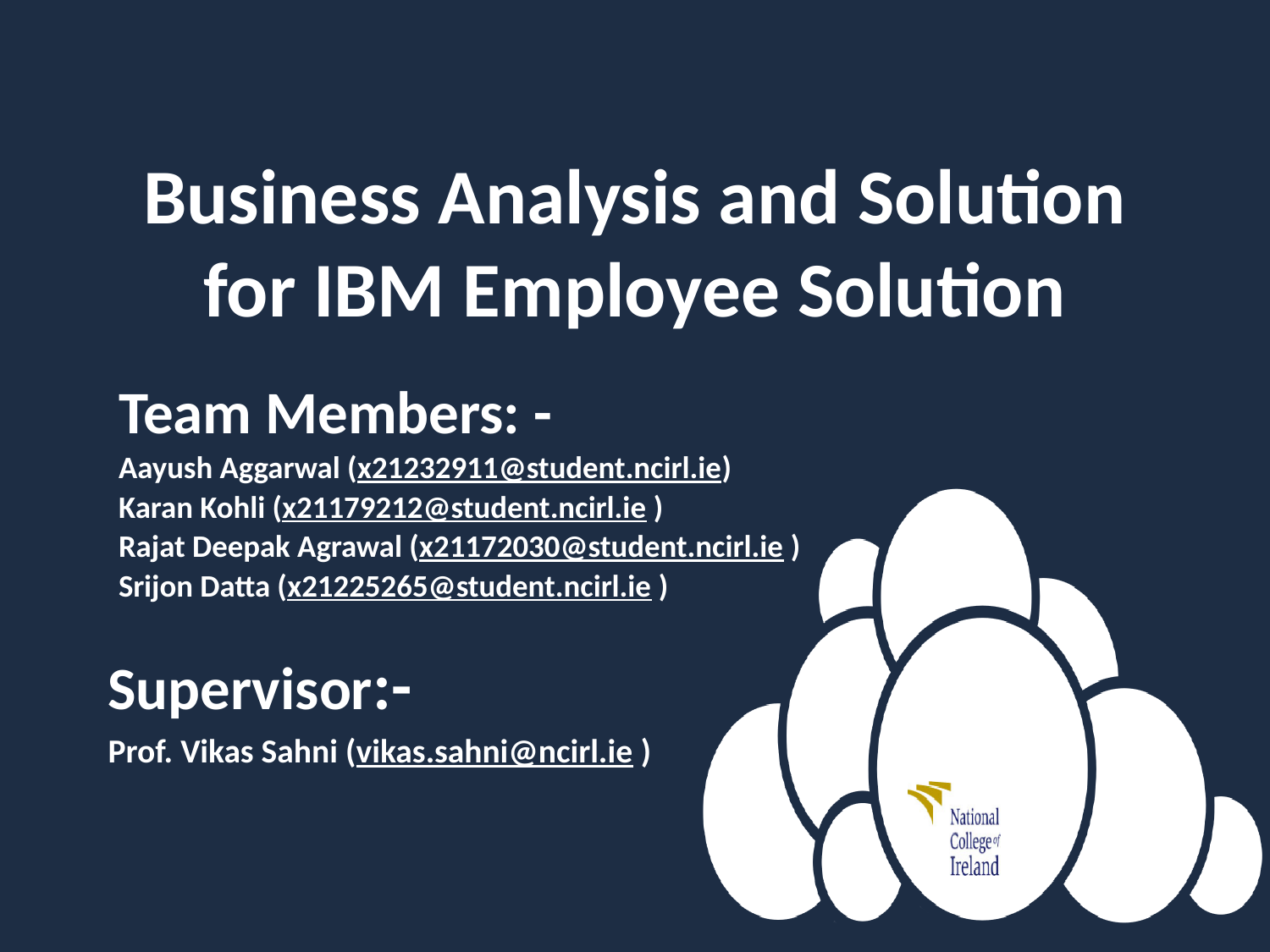

# Business Analysis and Solution for IBM Employee Solution
Team Members: -
Aayush Aggarwal (x21232911@student.ncirl.ie)
Karan Kohli (x21179212@student.ncirl.ie )
Rajat Deepak Agrawal (x21172030@student.ncirl.ie )
Srijon Datta (x21225265@student.ncirl.ie )
Supervisor:-
Prof. Vikas Sahni (vikas.sahni@ncirl.ie )